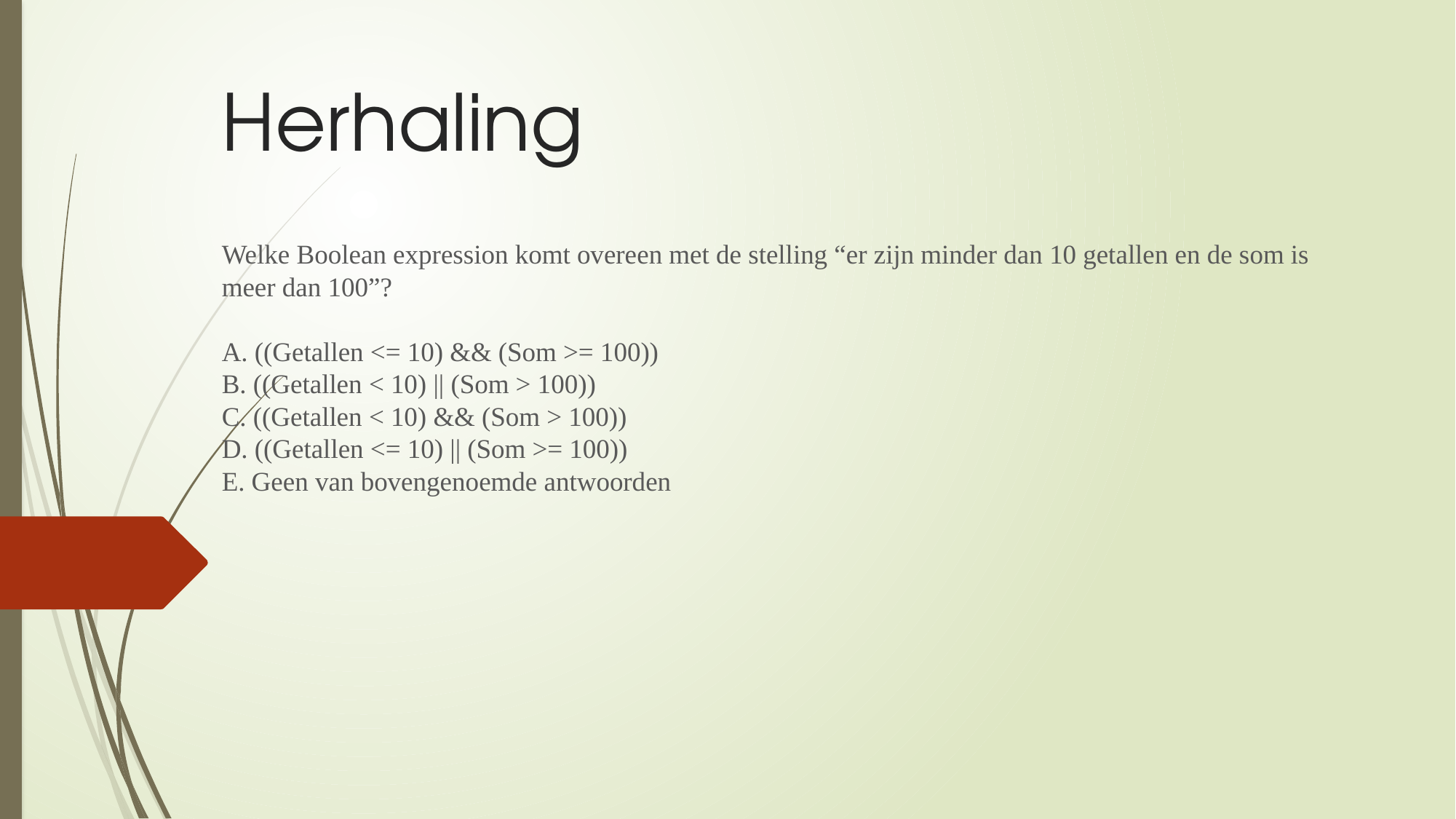

# Herhaling
Welke Boolean expression komt overeen met de stelling “er zijn minder dan 10 getallen en de som is meer dan 100”?

A. ((Getallen <= 10) && (Som >= 100))
B. ((Getallen < 10) || (Som > 100))
C. ((Getallen < 10) && (Som > 100))
D. ((Getallen <= 10) || (Som >= 100))
E. Geen van bovengenoemde antwoorden